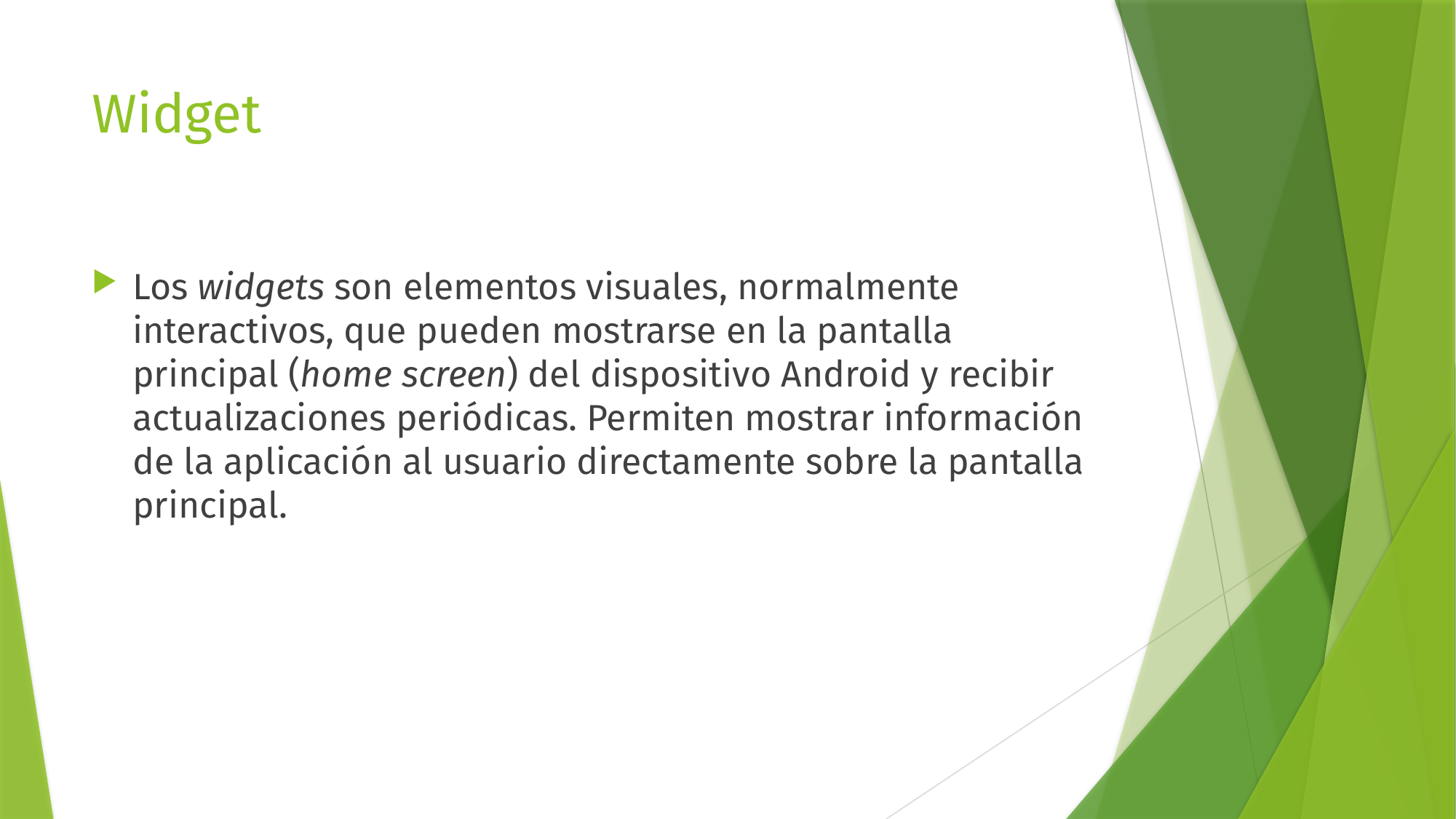

# Widget
Los widgets son elementos visuales, normalmente interactivos, que pueden mostrarse en la pantalla principal (home screen) del dispositivo Android y recibir actualizaciones periódicas. Permiten mostrar información de la aplicación al usuario directamente sobre la pantalla principal.